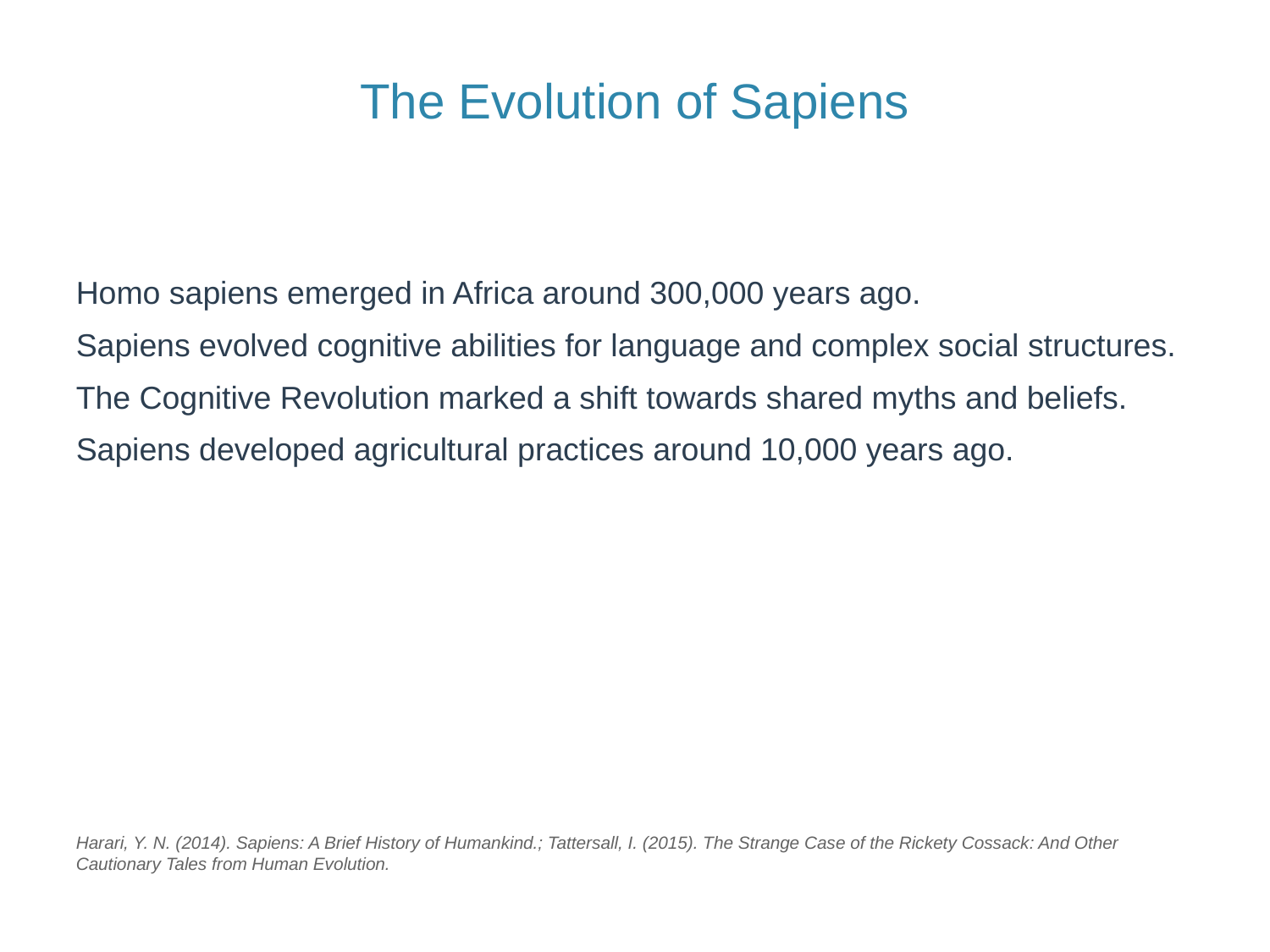

The Evolution of Sapiens
Homo sapiens emerged in Africa around 300,000 years ago.
Sapiens evolved cognitive abilities for language and complex social structures.
The Cognitive Revolution marked a shift towards shared myths and beliefs.
Sapiens developed agricultural practices around 10,000 years ago.
Harari, Y. N. (2014). Sapiens: A Brief History of Humankind.; Tattersall, I. (2015). The Strange Case of the Rickety Cossack: And Other Cautionary Tales from Human Evolution.